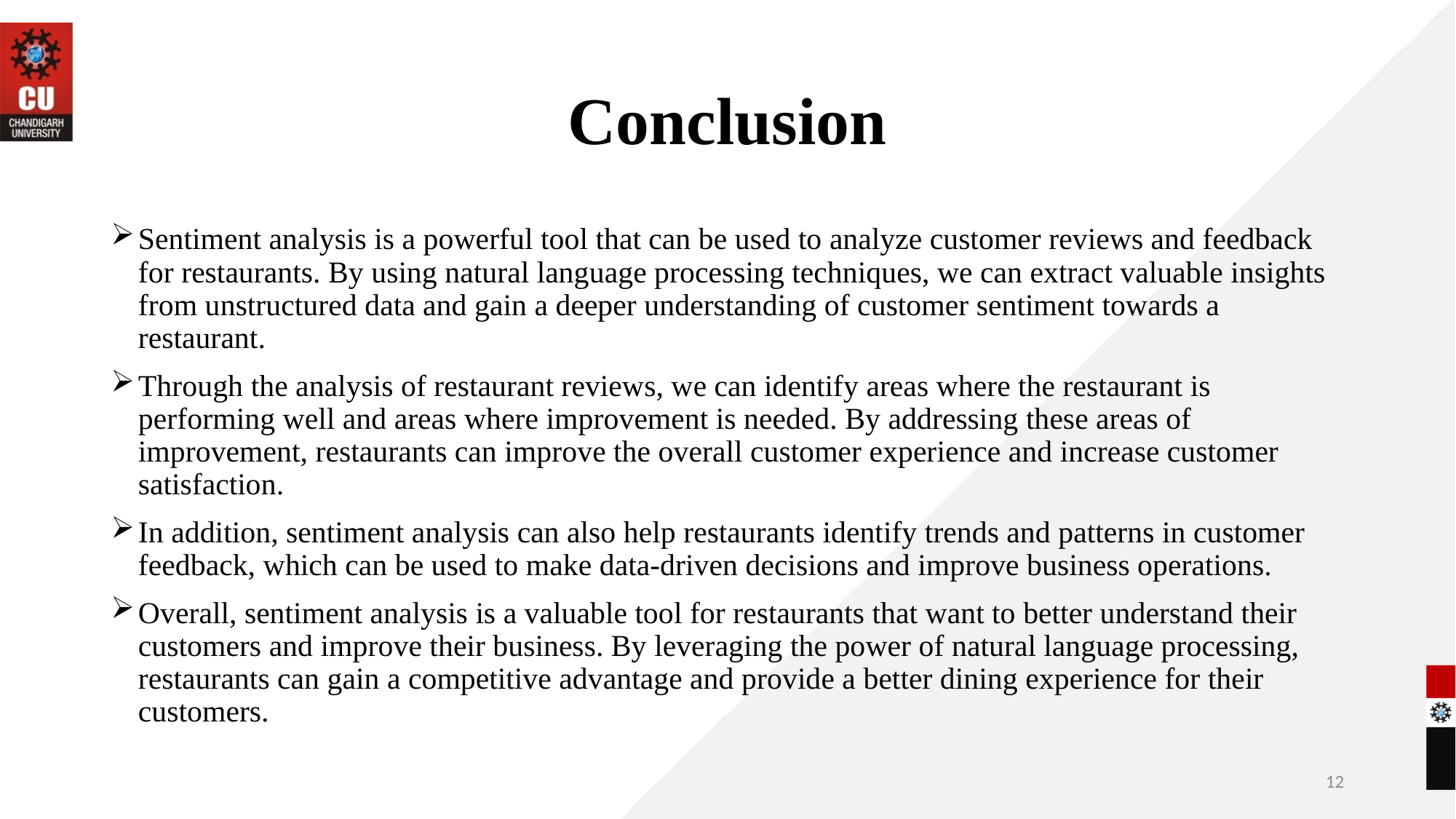

# Conclusion
Sentiment analysis is a powerful tool that can be used to analyze customer reviews and feedback for restaurants. By using natural language processing techniques, we can extract valuable insights from unstructured data and gain a deeper understanding of customer sentiment towards a restaurant.
Through the analysis of restaurant reviews, we can identify areas where the restaurant is performing well and areas where improvement is needed. By addressing these areas of improvement, restaurants can improve the overall customer experience and increase customer satisfaction.
In addition, sentiment analysis can also help restaurants identify trends and patterns in customer feedback, which can be used to make data-driven decisions and improve business operations.
Overall, sentiment analysis is a valuable tool for restaurants that want to better understand their customers and improve their business. By leveraging the power of natural language processing, restaurants can gain a competitive advantage and provide a better dining experience for their customers.
12